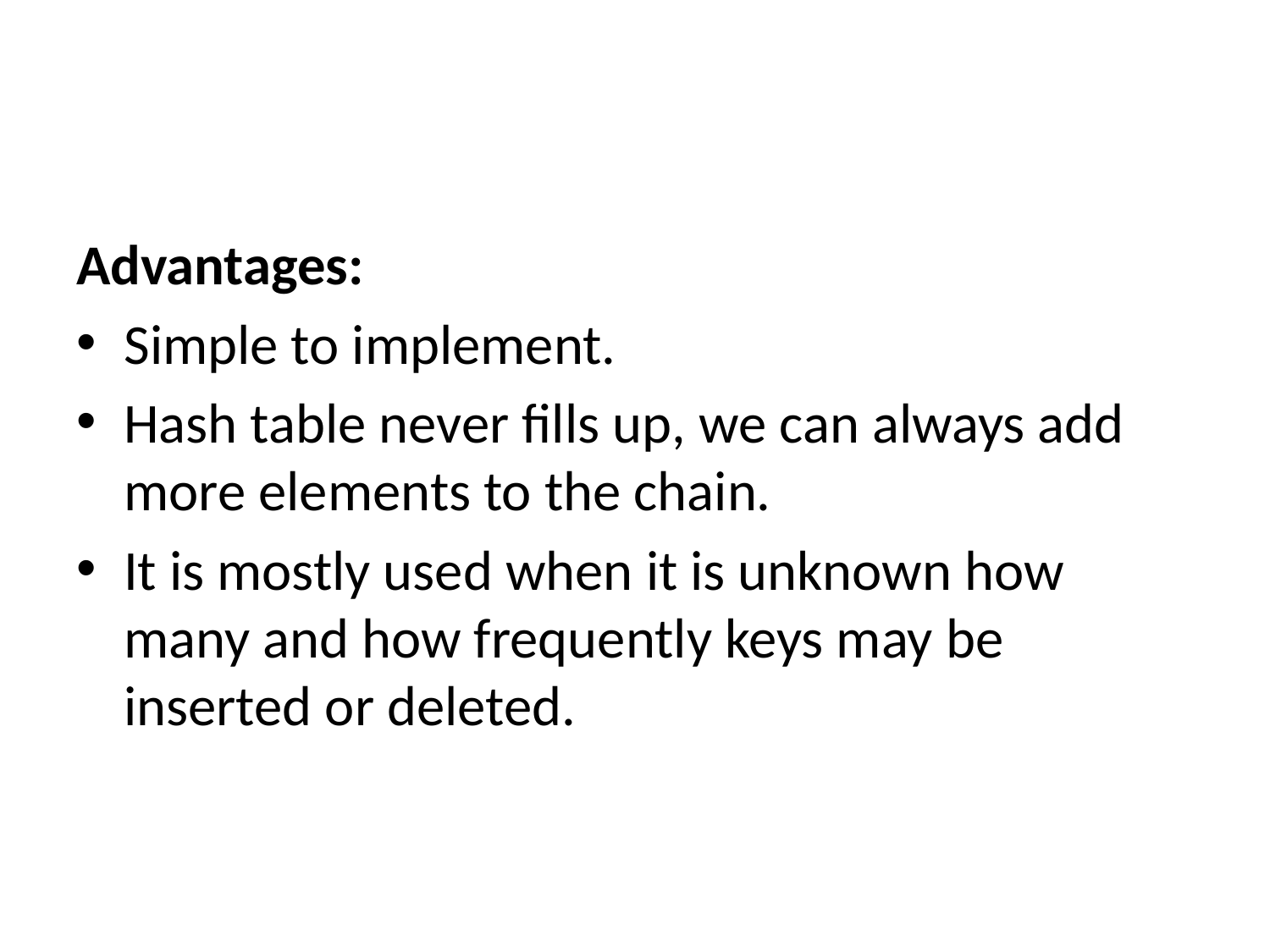

#
Advantages:
Simple to implement.
Hash table never fills up, we can always add more elements to the chain.
It is mostly used when it is unknown how many and how frequently keys may be inserted or deleted.